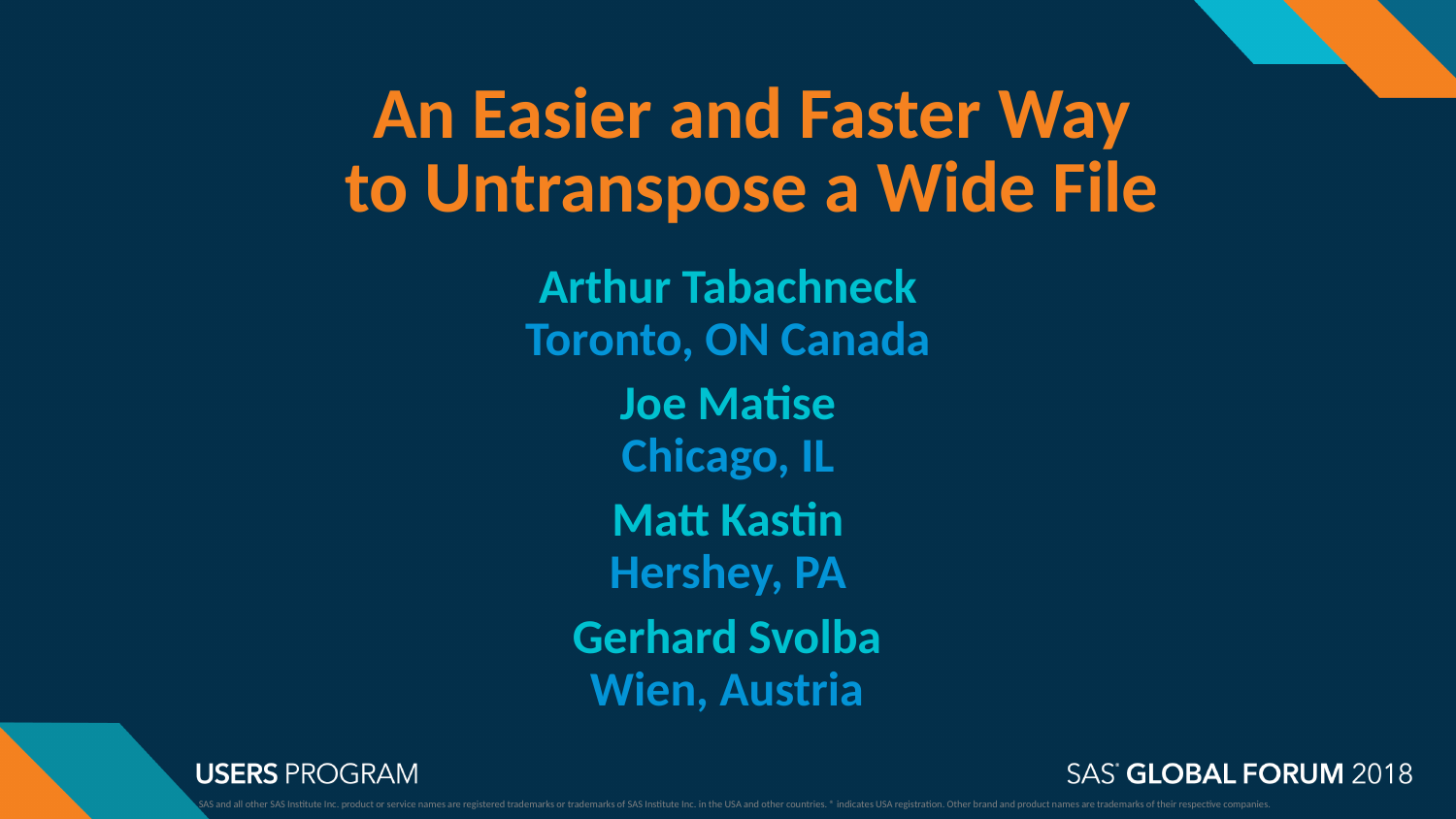

An Easier and Faster Way
to Untranspose a Wide File
Arthur Tabachneck
Toronto, ON Canada
Joe Matise
Chicago, IL
Matt Kastin
Hershey, PA
Gerhard Svolba
Wien, Austria